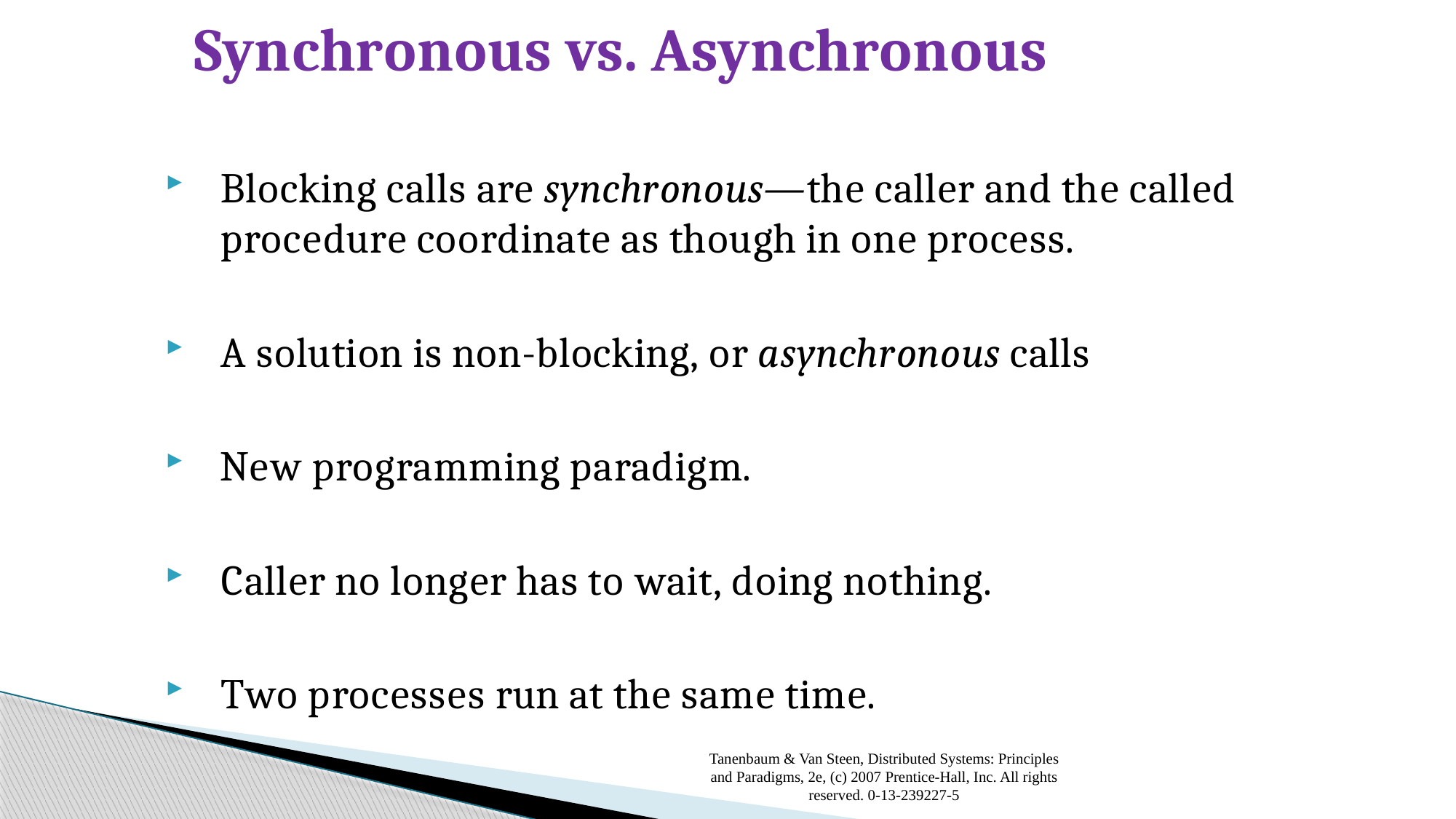

# Synchronous vs. Asynchronous
Blocking calls are synchronous—the caller and the called procedure coordinate as though in one process.

A solution is non-blocking, or asynchronous calls

New programming paradigm.

Caller no longer has to wait, doing nothing.

Two processes run at the same time.

Tanenbaum & Van Steen, Distributed Systems: Principles and Paradigms, 2e, (c) 2007 Prentice-Hall, Inc. All rights reserved. 0-13-239227-5